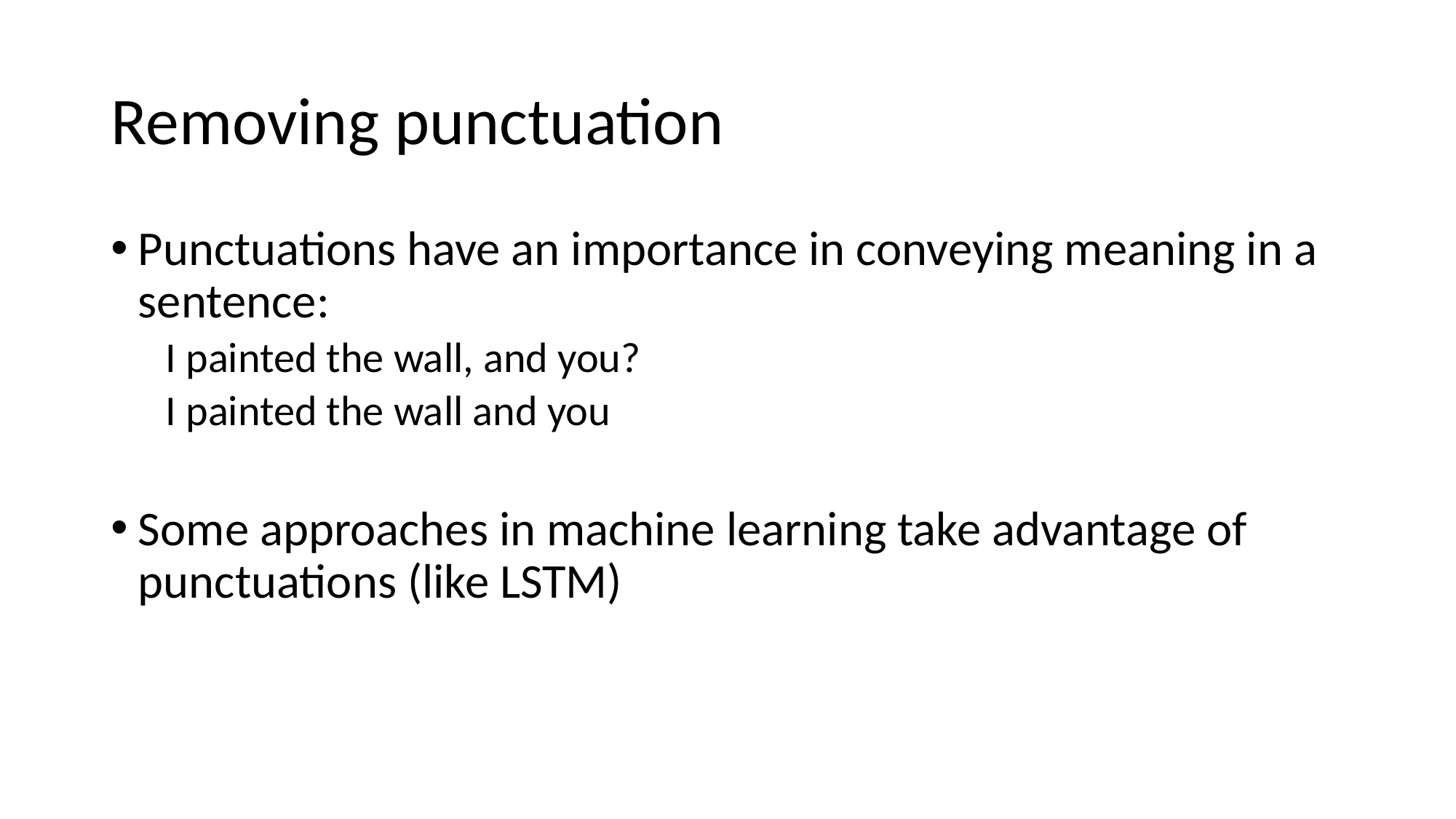

# Removing punctuation
Punctuations have an importance in conveying meaning in a sentence:
I painted the wall, and you?
I painted the wall and you

Some approaches in machine learning take advantage of punctuations (like LSTM)